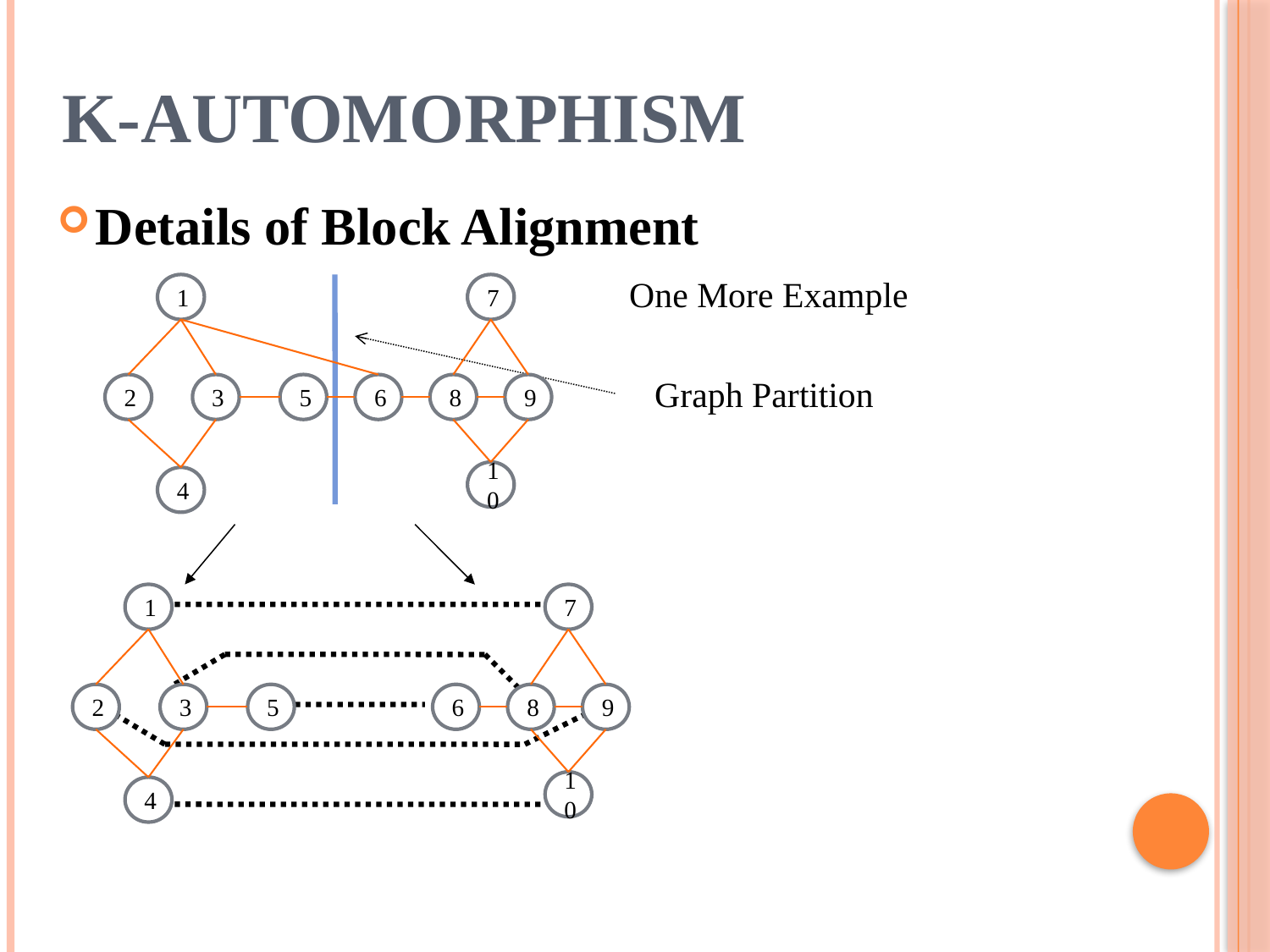

K-Automorphism
Details of Block Alignment

One More Example
1
7
2
3
5
6
8
9
10
4

Graph Partition

1
7

2
3
5
6
8
9

10
4